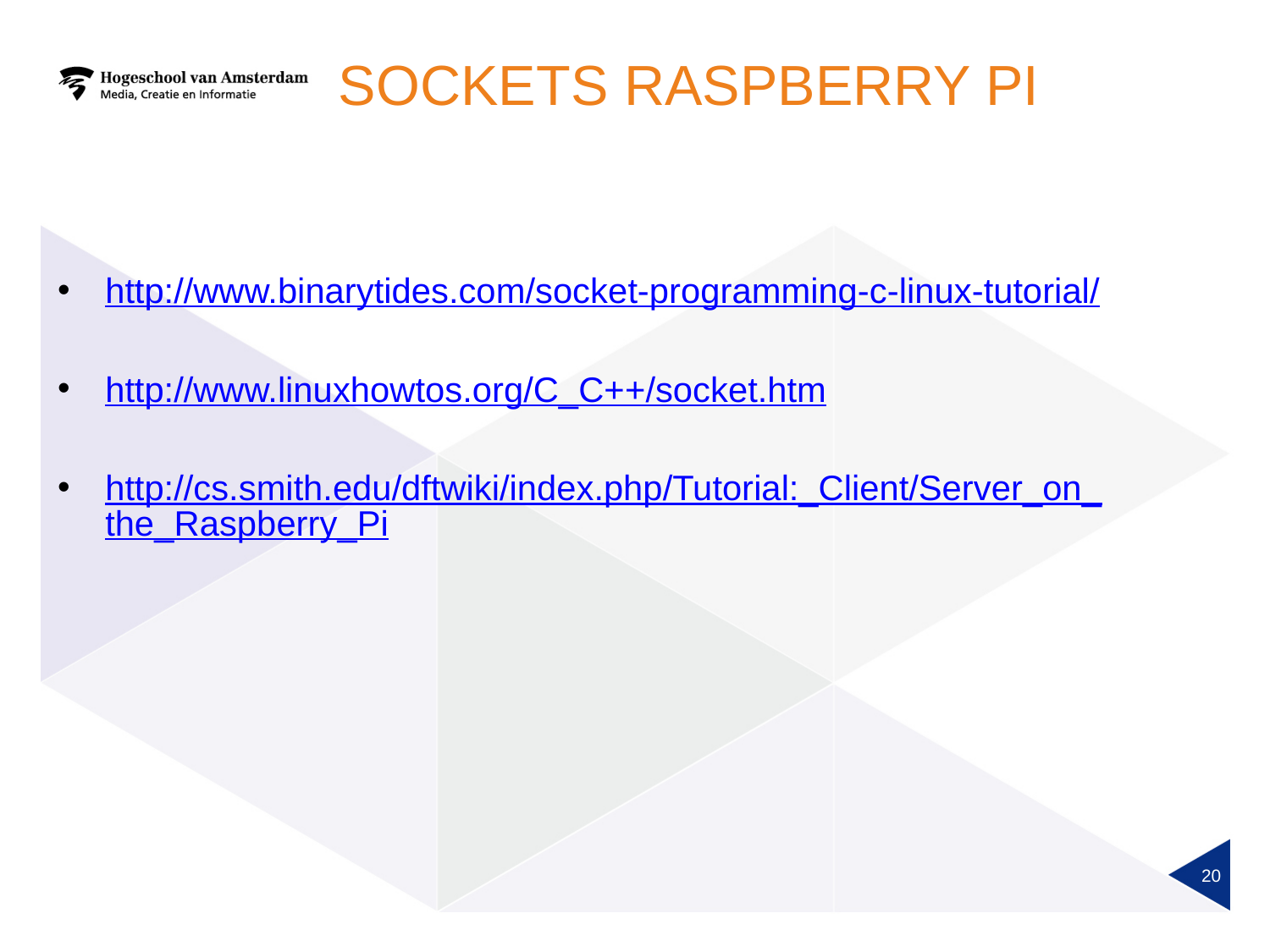

# Sockets Raspberry pi
http://www.binarytides.com/socket-programming-c-linux-tutorial/

http://www.linuxhowtos.org/C_C++/socket.htm

http://cs.smith.edu/dftwiki/index.php/Tutorial:_Client/Server_on_the_Raspberry_Pi

20